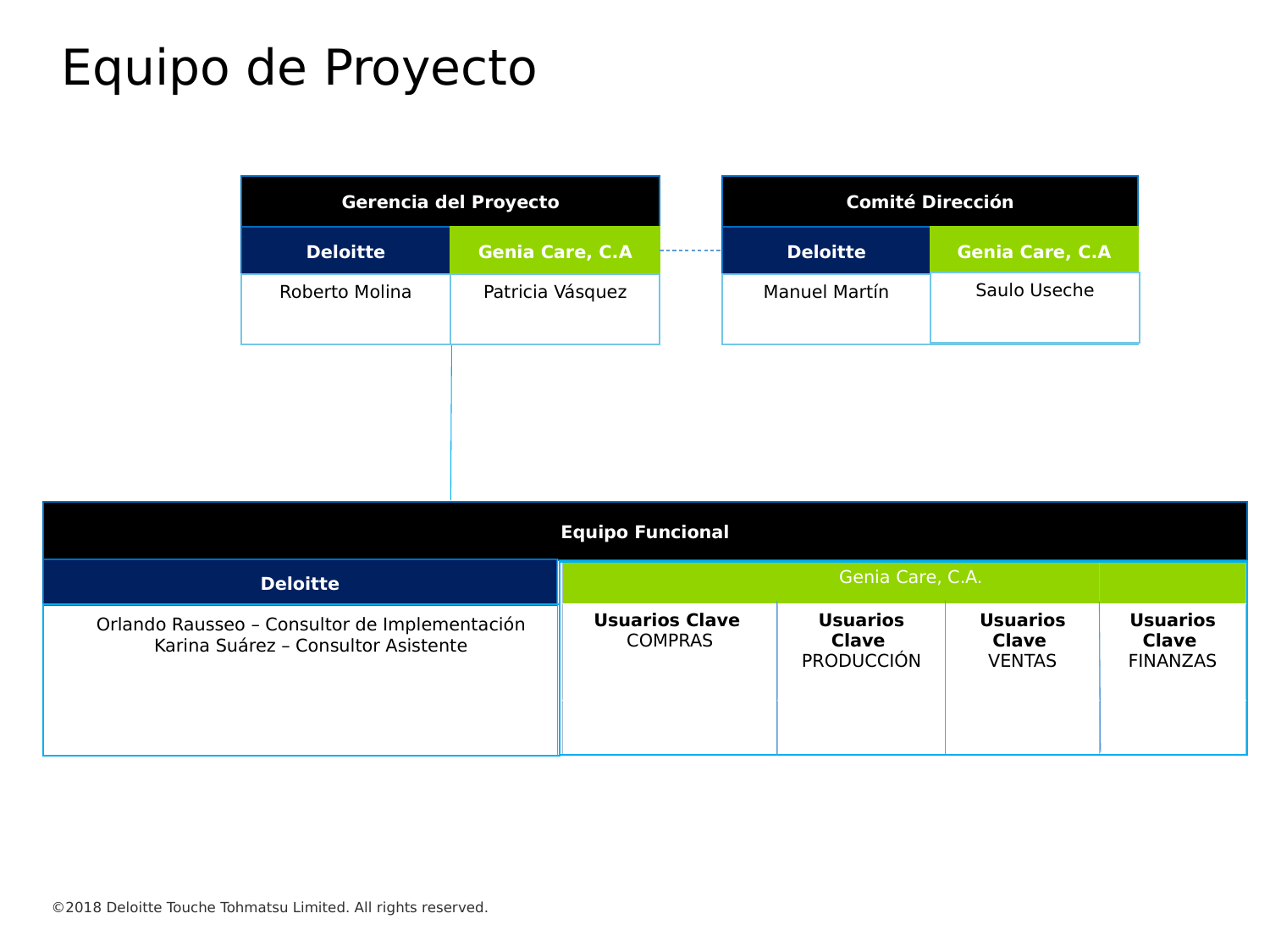

Equipo de Proyecto

Gerencia del Proyecto
Deloitte
Genia Care, C.A
Roberto Molina

Comité Dirección
Genia Care, C.A
Deloitte
Manuel Martín

Saulo Useche
Patricia Vásquez
Equipo Funcional
Deloitte
| Genia Care, C.A. |  |  |  |
| --- | --- | --- | --- |
| Usuarios Clave COMPRAS | Usuarios Clave PRODUCCIÓN | Usuarios Clave VENTAS | Usuarios Clave FINANZAS |
|  |  |  |  |

Orlando Rausseo – Consultor de Implementación
Karina Suárez – Consultor Asistente

©2018 Deloitte Touche Tohmatsu Limited. All rights reserved.